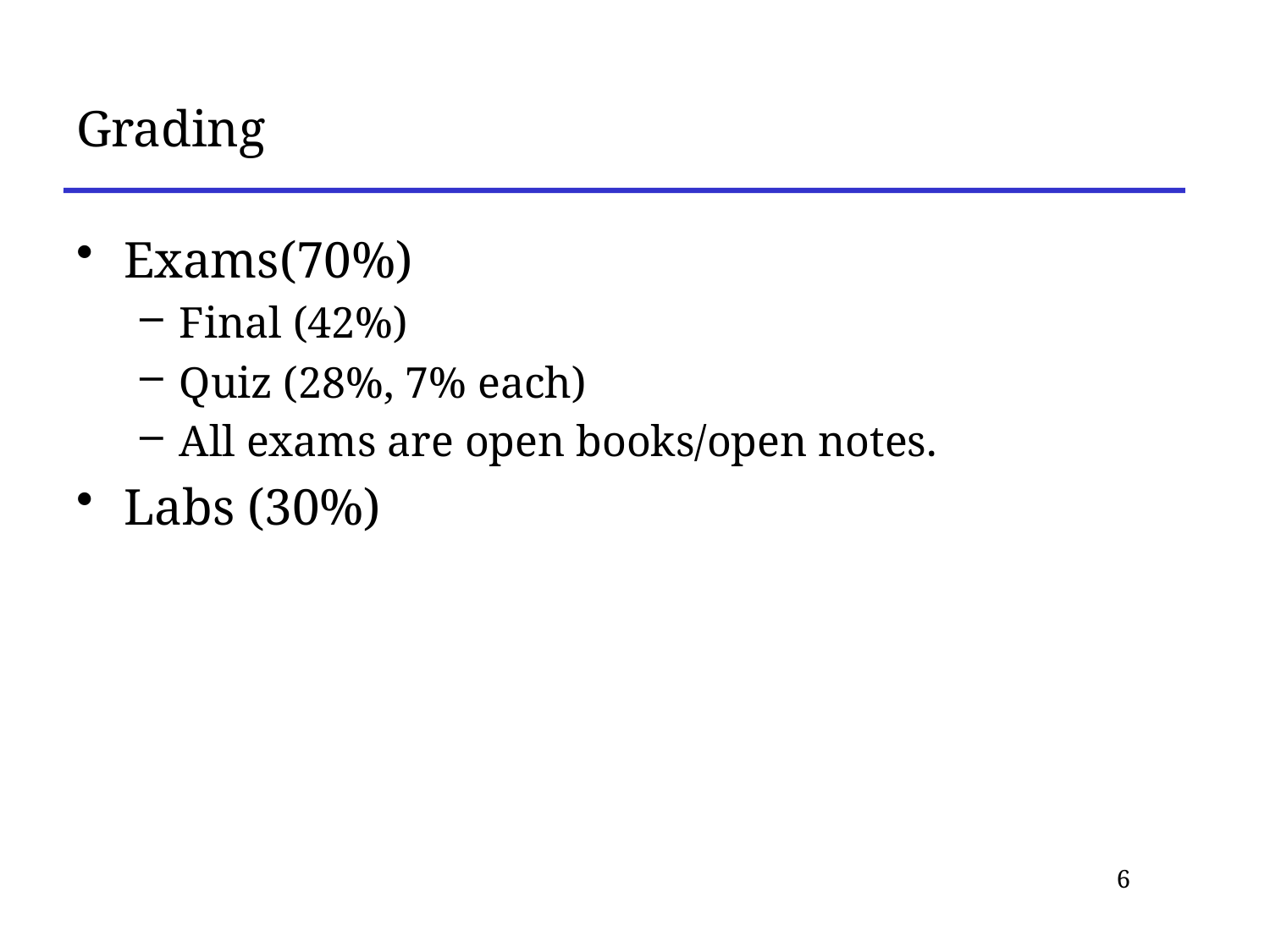

# Grading
Exams(70%)
Final (42%)
Quiz (28%, 7% each)
All exams are open books/open notes.
Labs (30%)
6